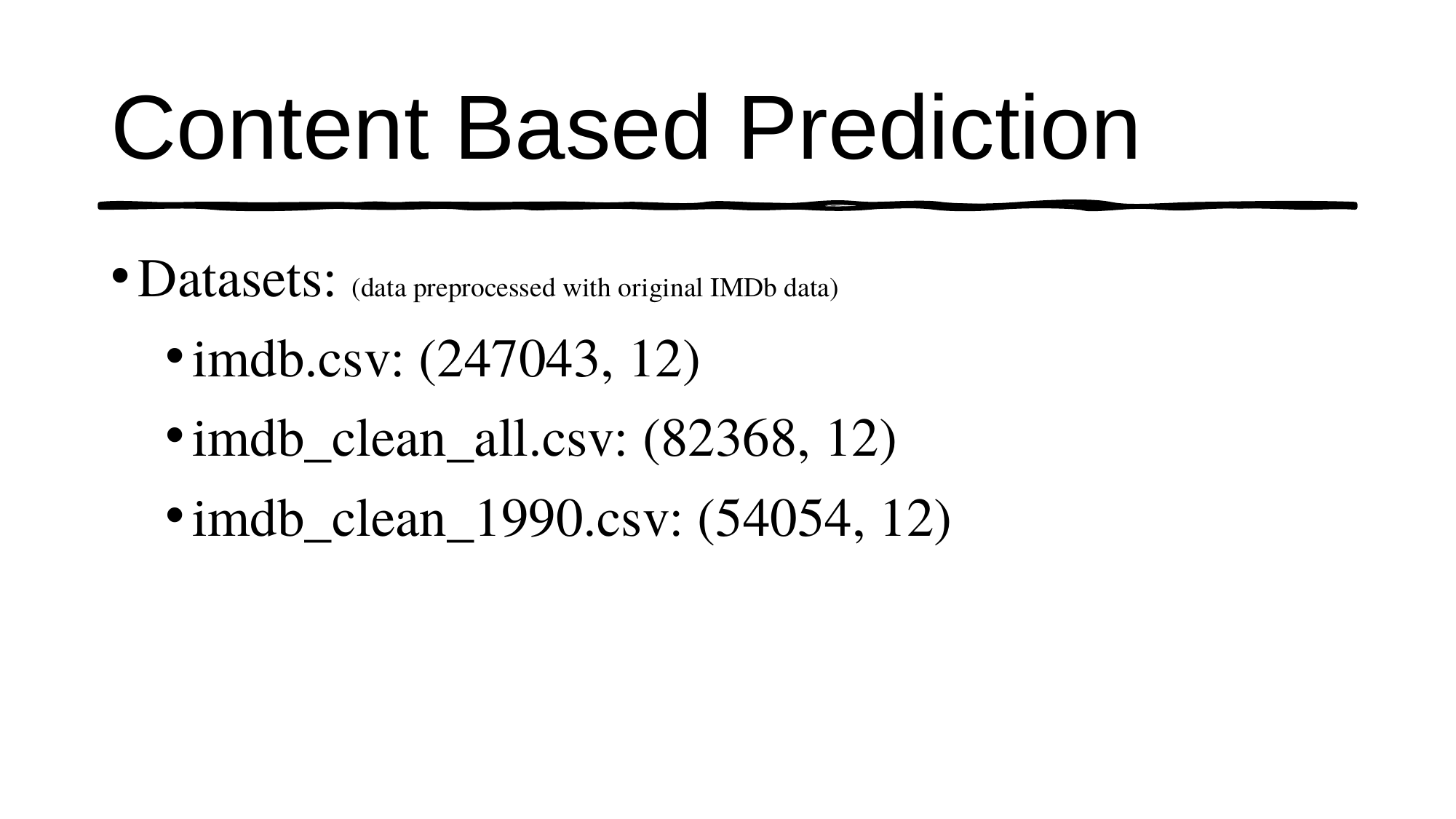

# Content Based Prediction
Datasets: (data preprocessed with original IMDb data)
imdb.csv: (247043, 12)
imdb_clean_all.csv: (82368, 12)
imdb_clean_1990.csv: (54054, 12)